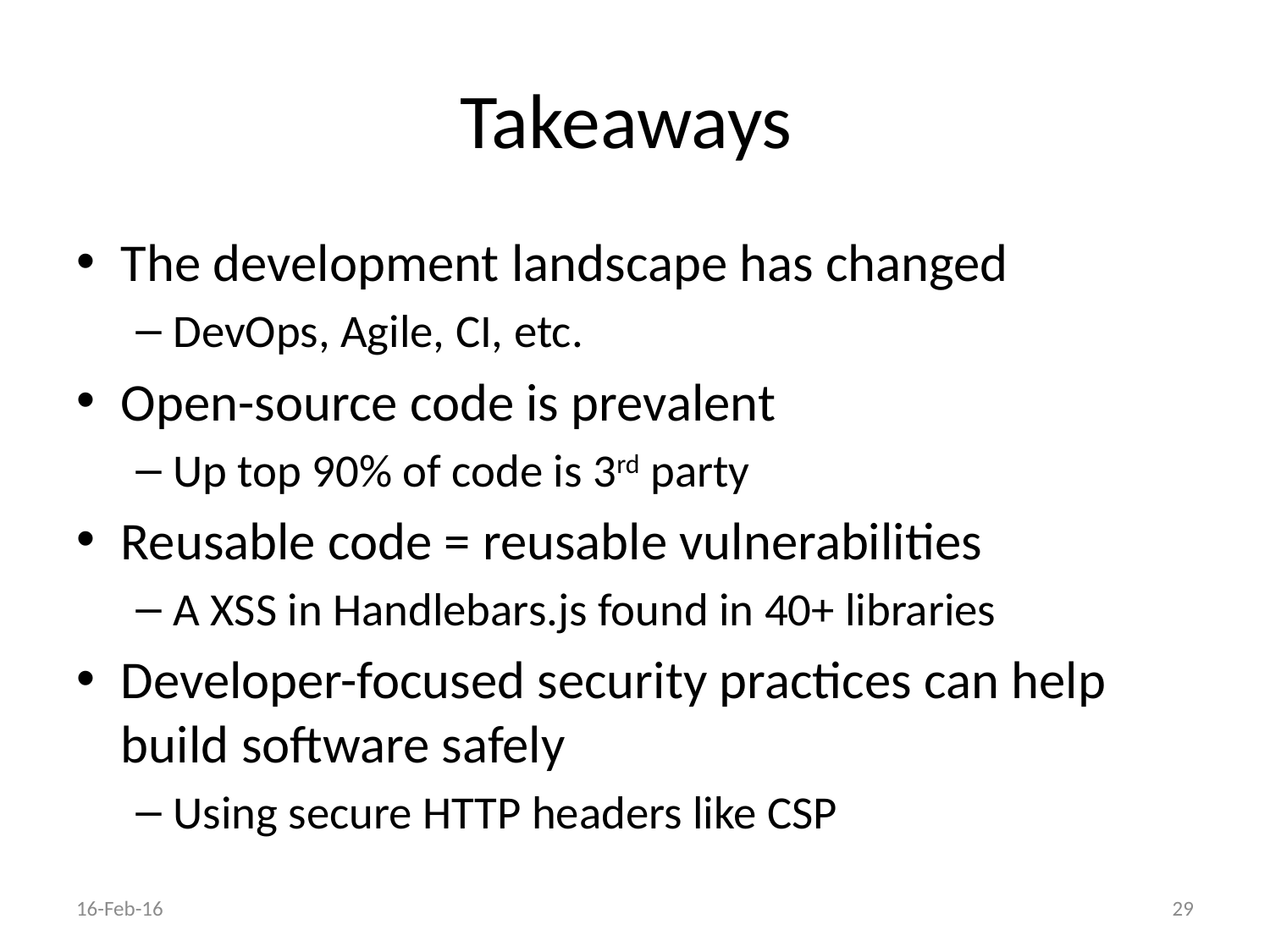

# Takeaways
The development landscape has changed
DevOps, Agile, CI, etc.
Open-source code is prevalent
Up top 90% of code is 3rd party
Reusable code = reusable vulnerabilities
A XSS in Handlebars.js found in 40+ libraries
Developer-focused security practices can help build software safely
Using secure HTTP headers like CSP
16-Feb-16
29